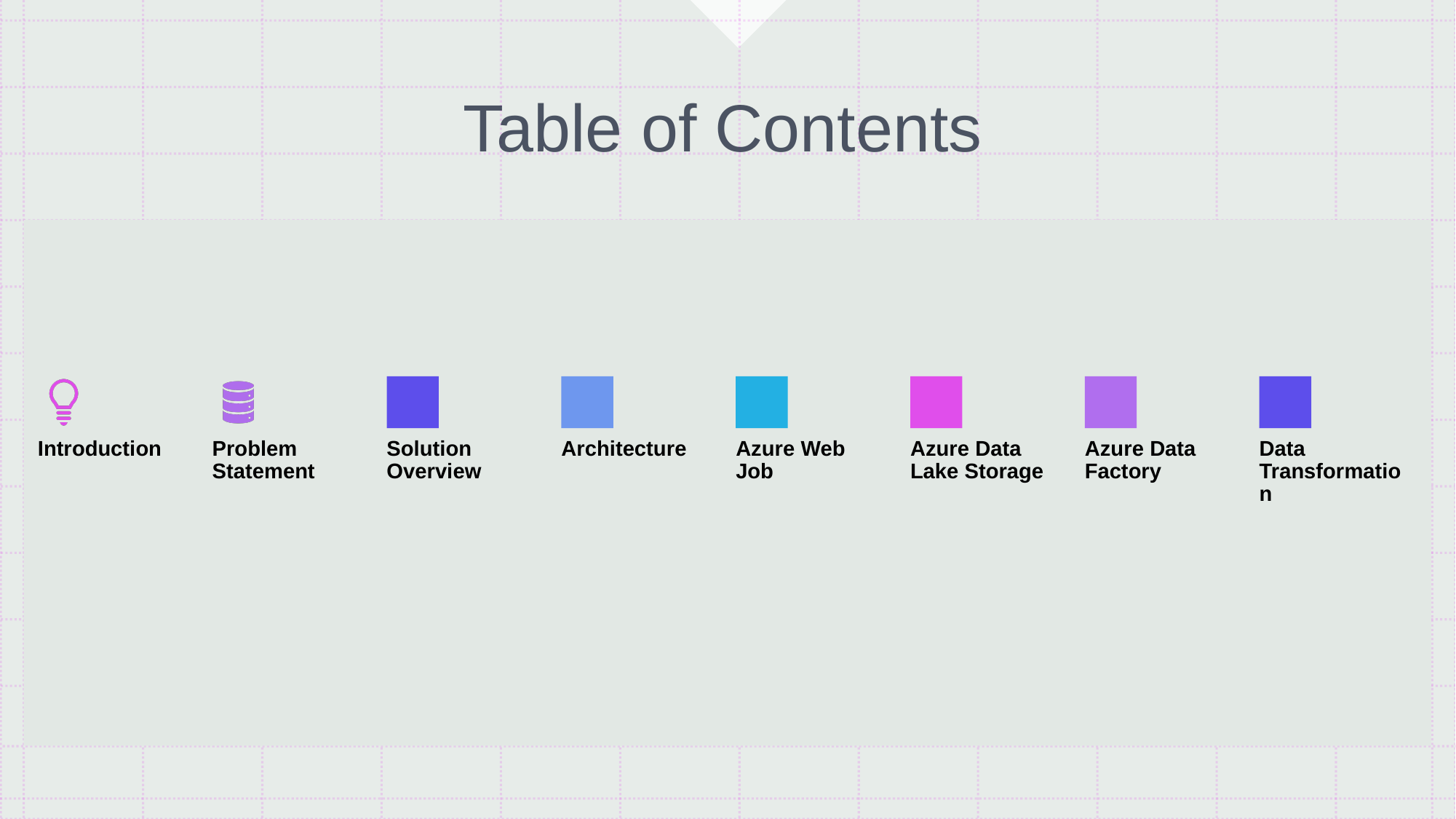

# Table of Contents

Introduction
Problem Statement
Solution Overview
Architecture
Azure Web Job
Azure Data Lake Storage
Azure Data Factory
Data Transformation